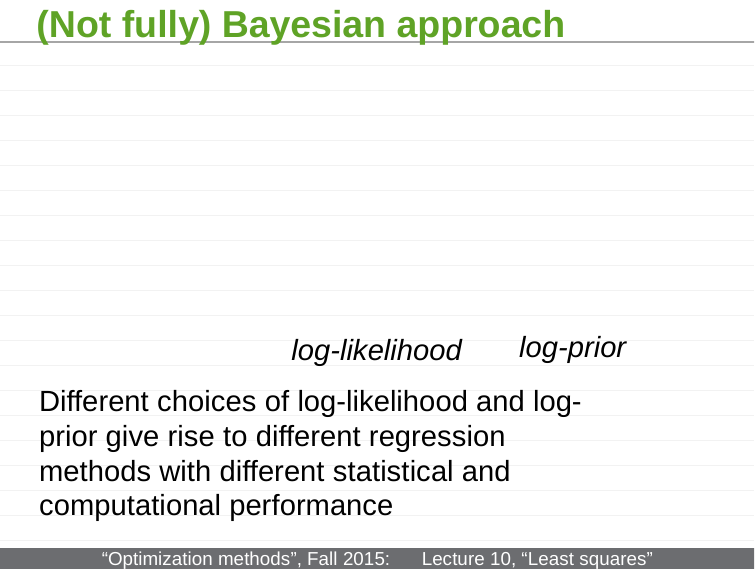

# (Not fully) Bayesian approach
log-prior
log-likelihood
Different choices of log-likelihood and log-prior give rise to different regression methods with different statistical and computational performance